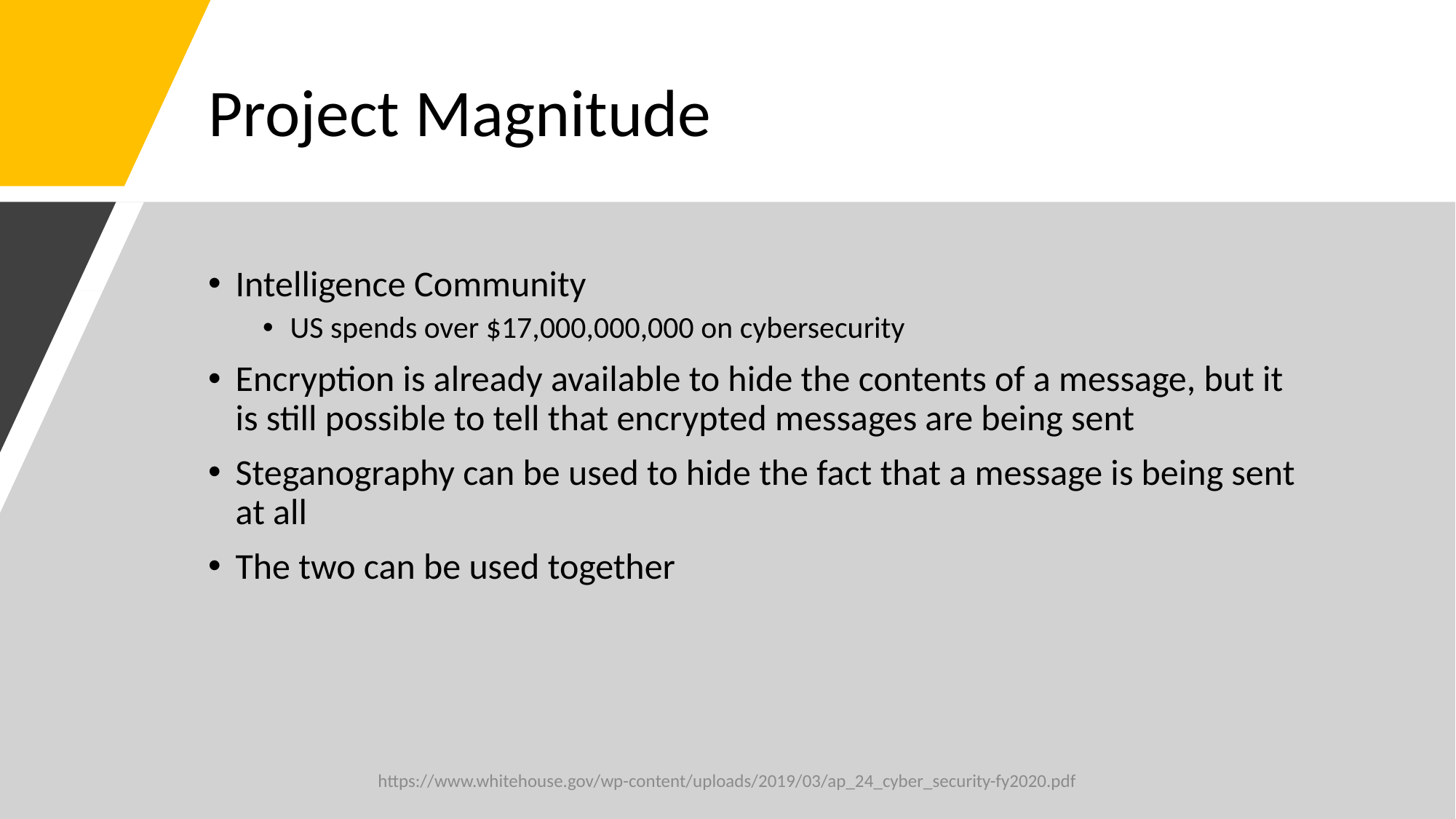

# Project Magnitude

Intelligence Community
US spends over $17,000,000,000 on cybersecurity
Encryption is already available to hide the contents of a message, but it is still possible to tell that encrypted messages are being sent
Steganography can be used to hide the fact that a message is being sent at all
The two can be used together

https://www.whitehouse.gov/wp-content/uploads/2019/03/ap_24_cyber_security-fy2020.pdf